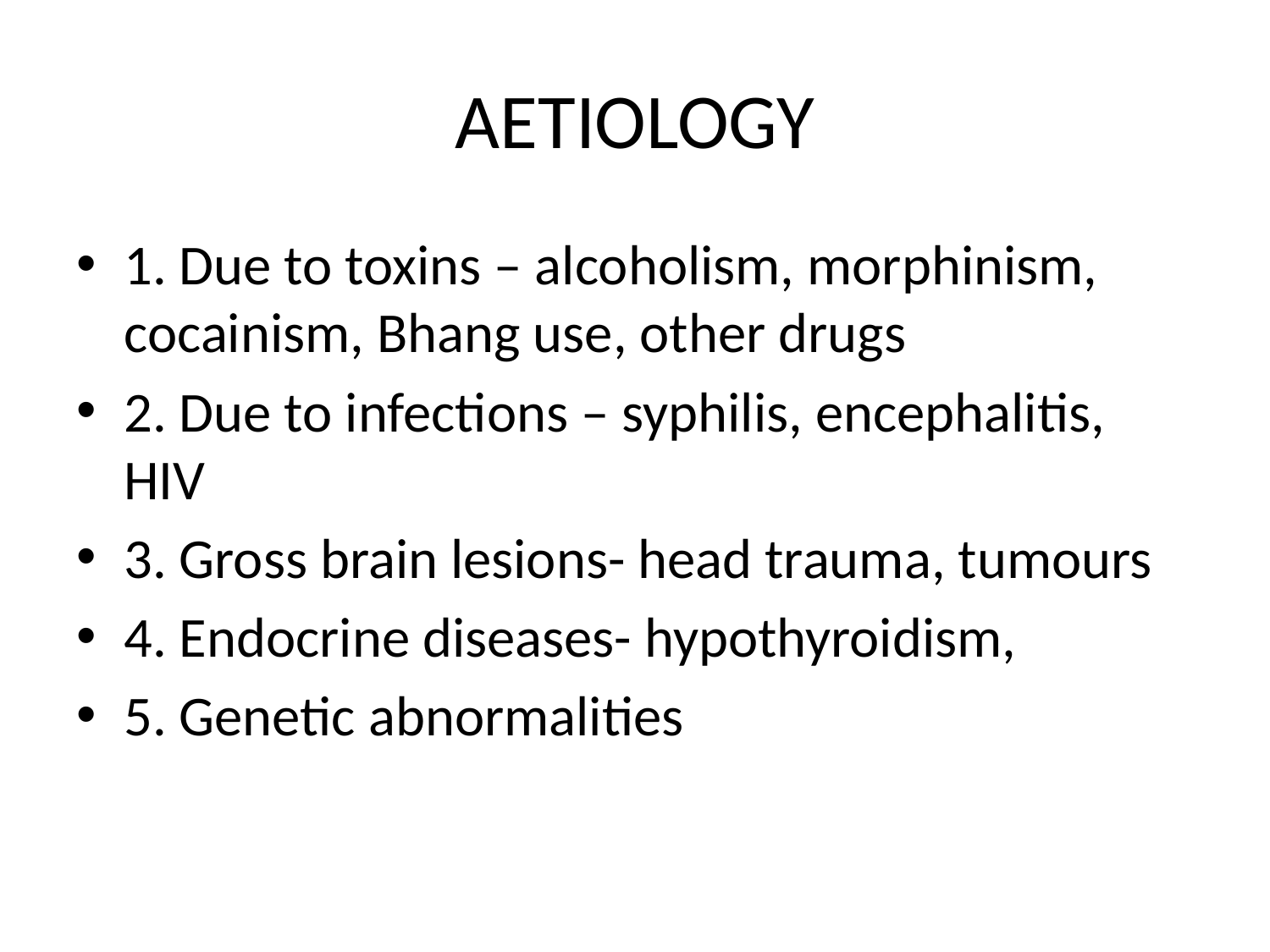

# AETIOLOGY
1. Due to toxins – alcoholism, morphinism, cocainism, Bhang use, other drugs
2. Due to infections – syphilis, encephalitis, HIV
3. Gross brain lesions- head trauma, tumours
4. Endocrine diseases- hypothyroidism,
5. Genetic abnormalities